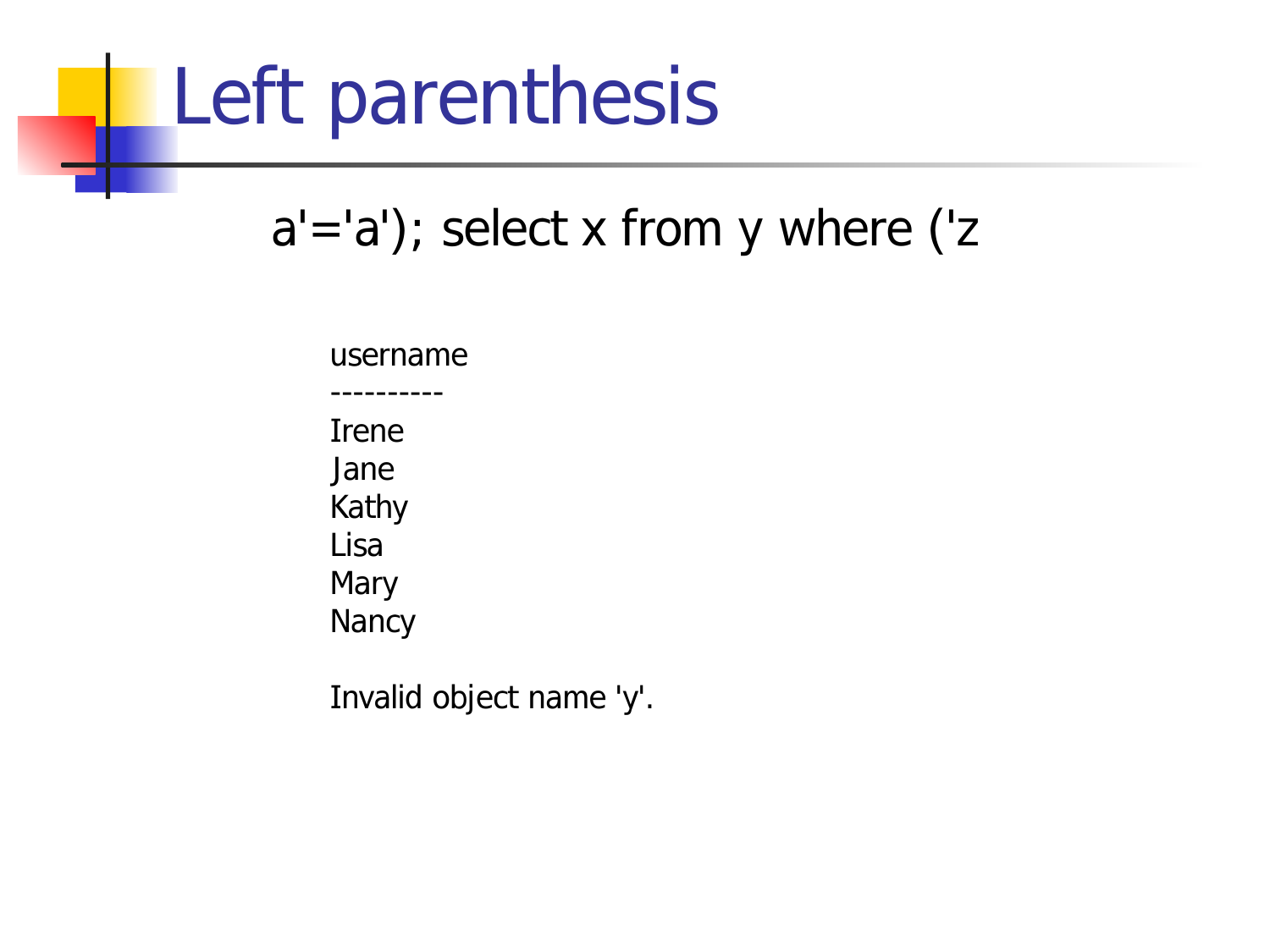

# Left parenthesis
a'='a'); select x from y where ('z
username
----------
Irene
Jane
Kathy
Lisa
Mary
Nancy

Invalid object name 'y'.